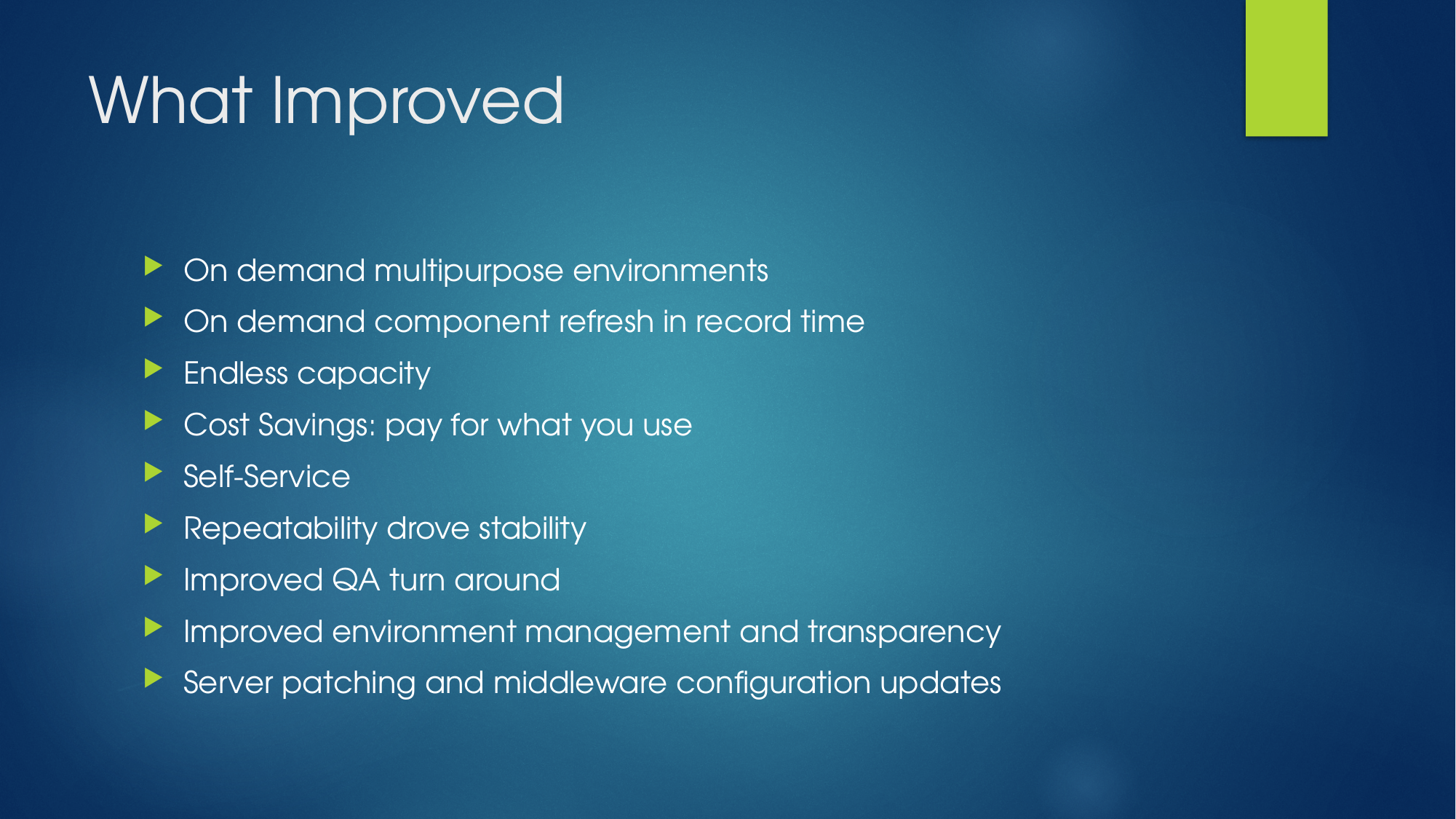

# What Improved
On demand multipurpose environments
On demand component refresh in record time
Endless capacity
Cost Savings: pay for what you use
Self-Service
Repeatability drove stability
Improved QA turn around
Improved environment management and transparency
Server patching and middleware configuration updates